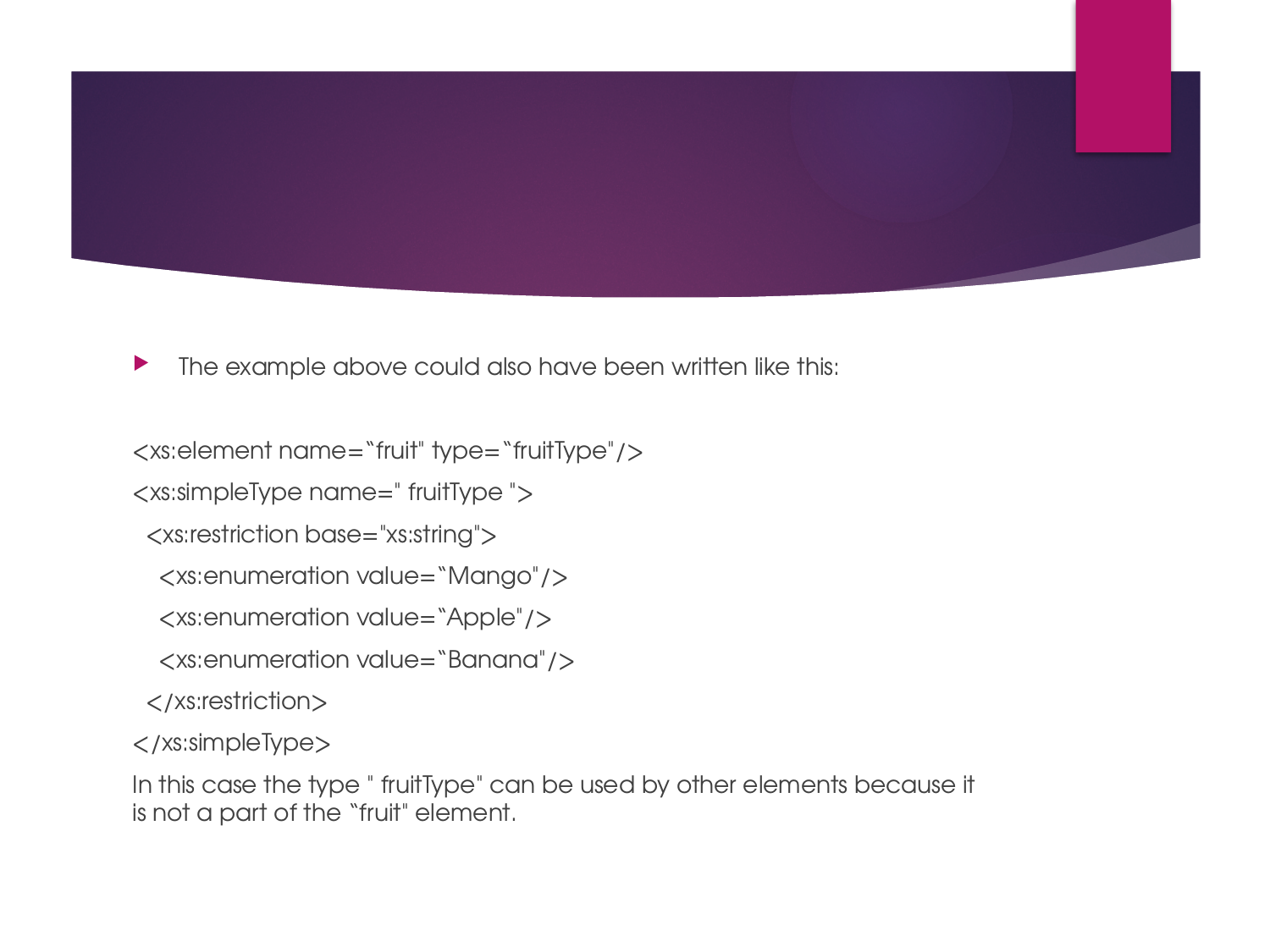

#
The example above could also have been written like this:

<xs:element name=“fruit" type=“fruitType"/>
<xs:simpleType name=" fruitType ">
  <xs:restriction base="xs:string">
    <xs:enumeration value=“Mango"/>
    <xs:enumeration value=“Apple"/>
    <xs:enumeration value=“Banana"/>
  </xs:restriction>
</xs:simpleType>
In this case the type " fruitType" can be used by other elements because it is not a part of the “fruit" element.